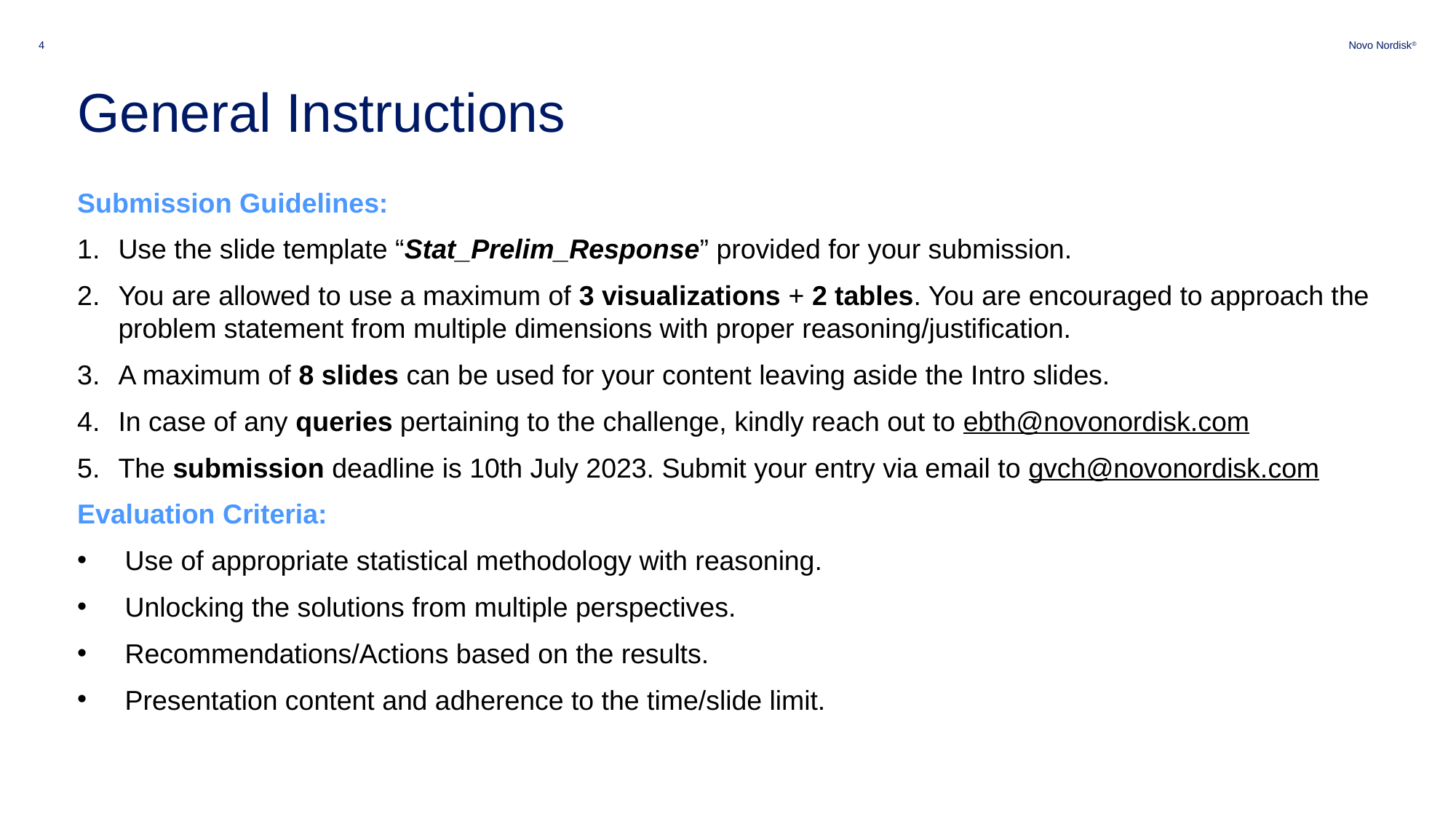

4

# General Instructions
Submission Guidelines:
Use the slide template “Stat_Prelim_Response” provided for your submission.
You are allowed to use a maximum of 3 visualizations + 2 tables. You are encouraged to approach the problem statement from multiple dimensions with proper reasoning/justification.
A maximum of 8 slides can be used for your content leaving aside the Intro slides.
In case of any queries pertaining to the challenge, kindly reach out to ebth@novonordisk.com
The submission deadline is 10th July 2023. Submit your entry via email to gvch@novonordisk.com
Evaluation Criteria:
  Use of appropriate statistical methodology with reasoning.
  Unlocking the solutions from multiple perspectives.
  Recommendations/Actions based on the results.
  Presentation content and adherence to the time/slide limit.